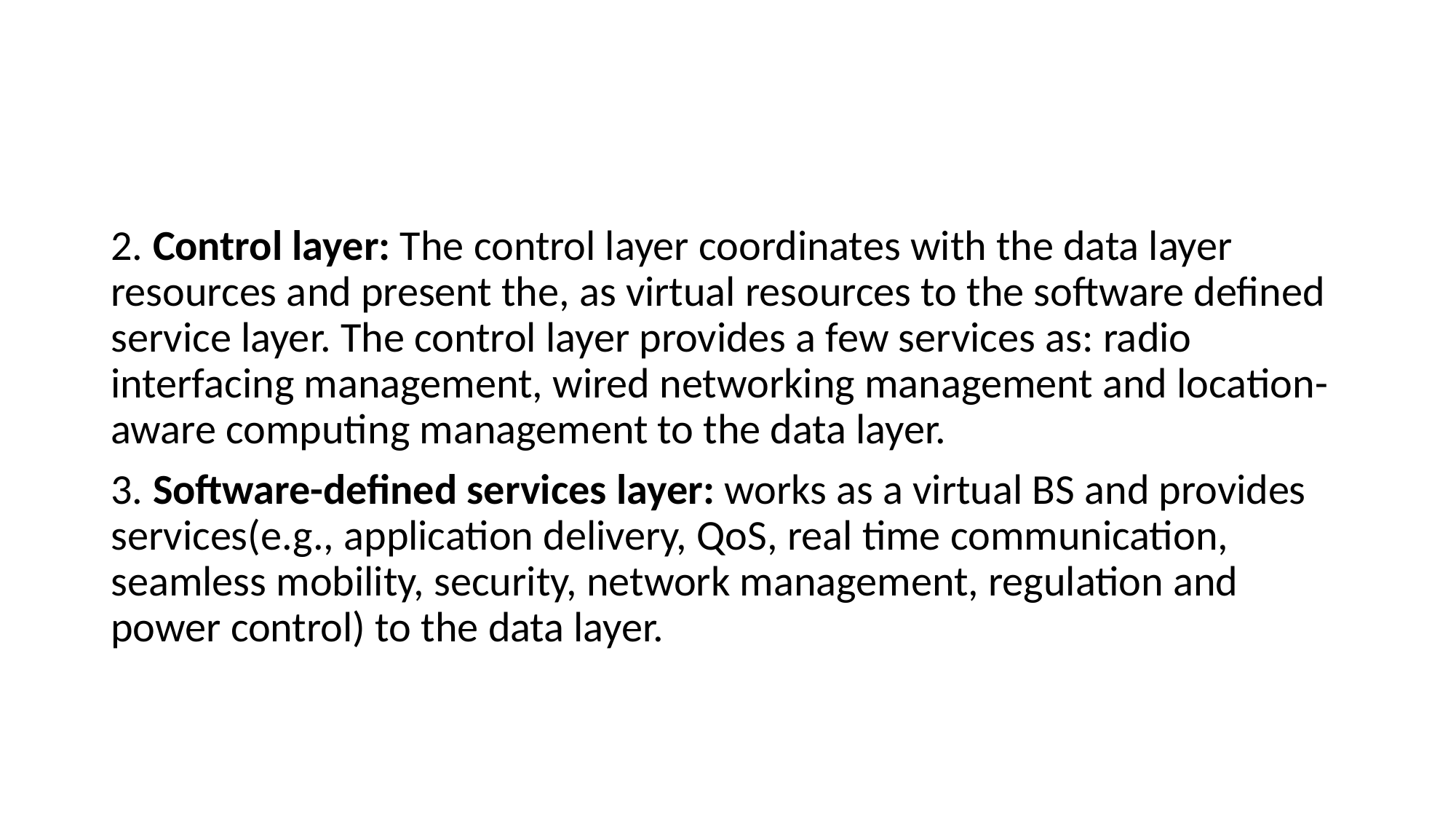

2. Control layer: The control layer coordinates with the data layer resources and present the, as virtual resources to the software defined service layer. The control layer provides a few services as: radio interfacing management, wired networking management and location-aware computing management to the data layer.
3. Software-defined services layer: works as a virtual BS and provides services(e.g., application delivery, QoS, real time communication, seamless mobility, security, network management, regulation and power control) to the data layer.